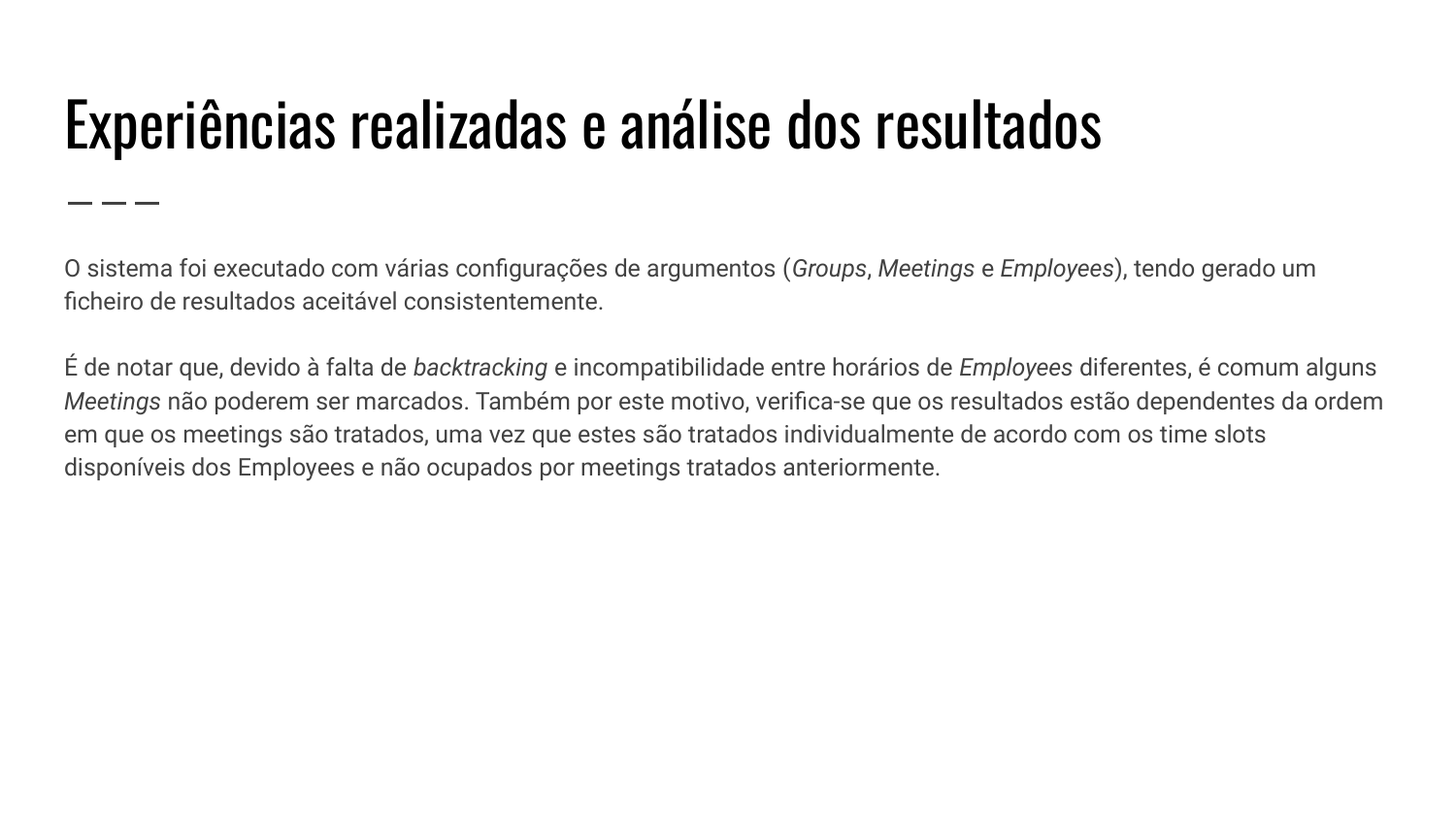

# Experiências realizadas e análise dos resultados
O sistema foi executado com várias configurações de argumentos (Groups, Meetings e Employees), tendo gerado um ficheiro de resultados aceitável consistentemente.
É de notar que, devido à falta de backtracking e incompatibilidade entre horários de Employees diferentes, é comum alguns Meetings não poderem ser marcados. Também por este motivo, verifica-se que os resultados estão dependentes da ordem em que os meetings são tratados, uma vez que estes são tratados individualmente de acordo com os time slots disponíveis dos Employees e não ocupados por meetings tratados anteriormente.